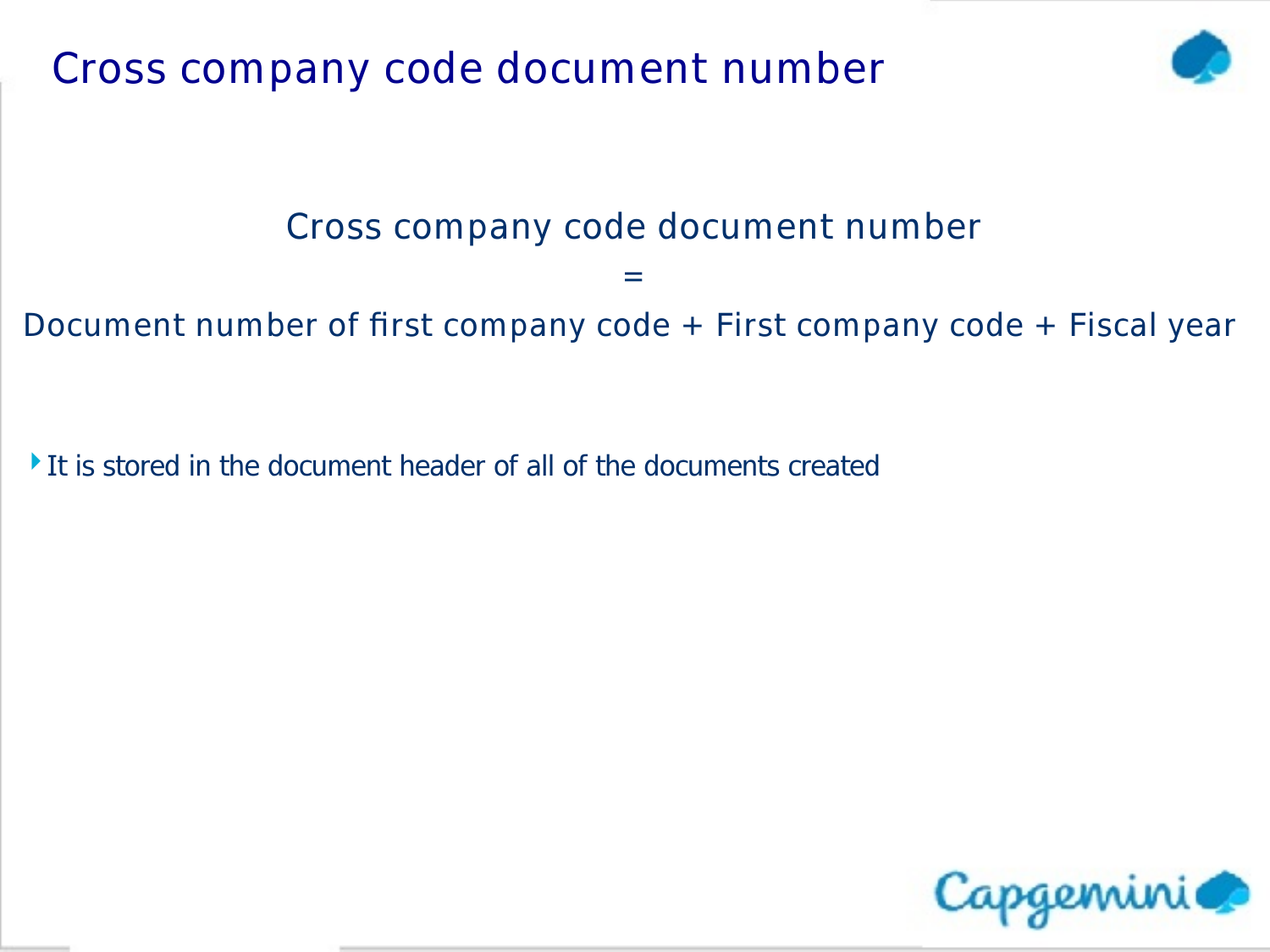

# Cross company code document number

Cross company code document number
 =
Document number of first company code + First company code + Fiscal year

It is stored in the document header of all of the documents created